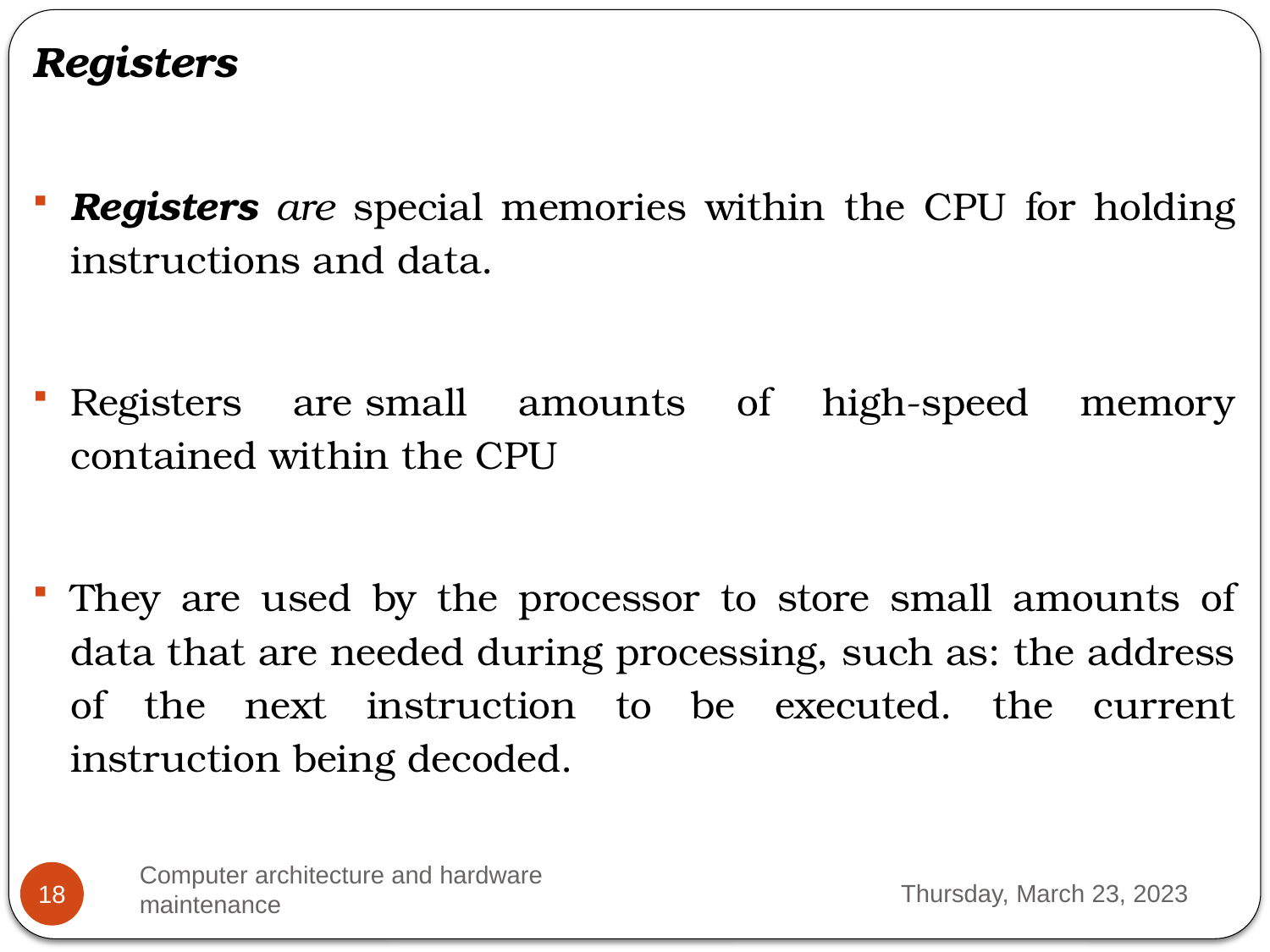

Registers

Registers are special memories within the CPU for holding instructions and data.

Registers are small amounts of high-speed memory contained within the CPU

They are used by the processor to store small amounts of data that are needed during processing, such as: the address of the next instruction to be executed. the current instruction being decoded.

Computer architecture and hardware maintenance
Thursday, March 23, 2023
18